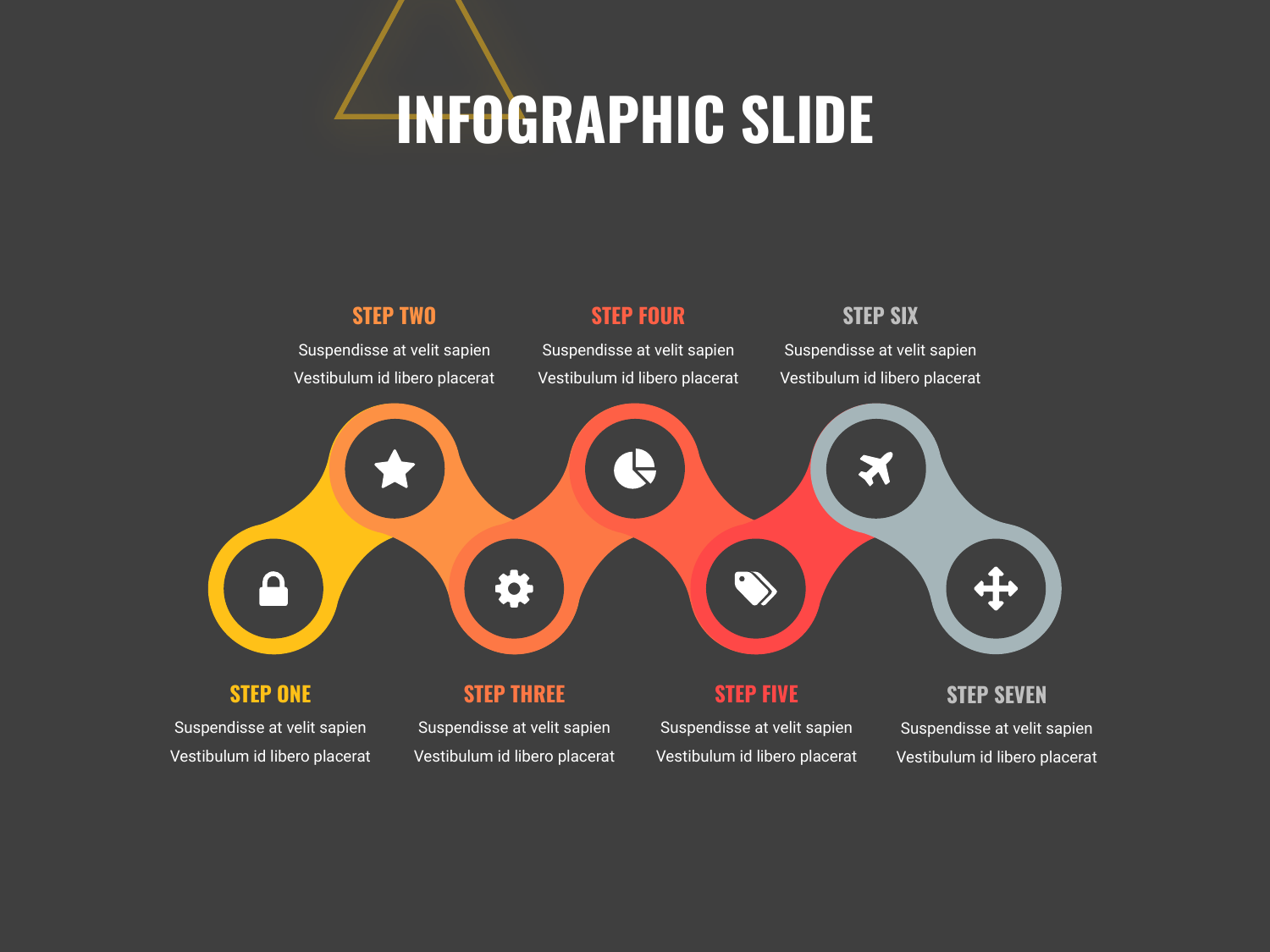

# INFOGRAPHIC SLIDE
STEP TWO
STEP FOUR
STEP SIX
Suspendisse at velit sapien Vestibulum id libero placerat
Suspendisse at velit sapien Vestibulum id libero placerat
Suspendisse at velit sapien Vestibulum id libero placerat

STEP ONE
STEP THREE
STEP FIVE
STEP SEVEN
Suspendisse at velit sapien Vestibulum id libero placerat
Suspendisse at velit sapien Vestibulum id libero placerat
Suspendisse at velit sapien Vestibulum id libero placerat
Suspendisse at velit sapien Vestibulum id libero placerat